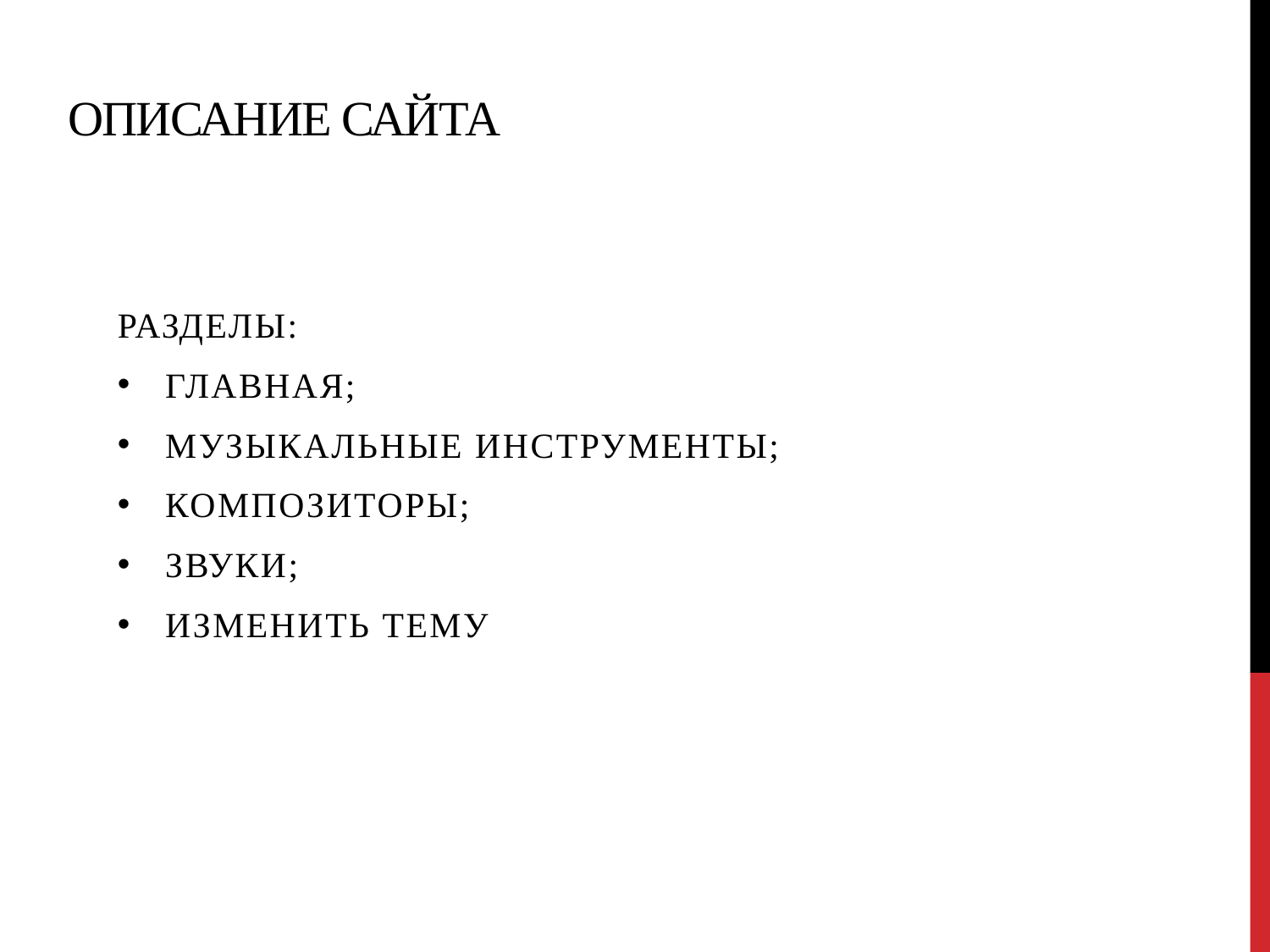

# Описание сайта
Разделы:
Главная;
Музыкальные инструменты;
Композиторы;
Звуки;
Изменить тему